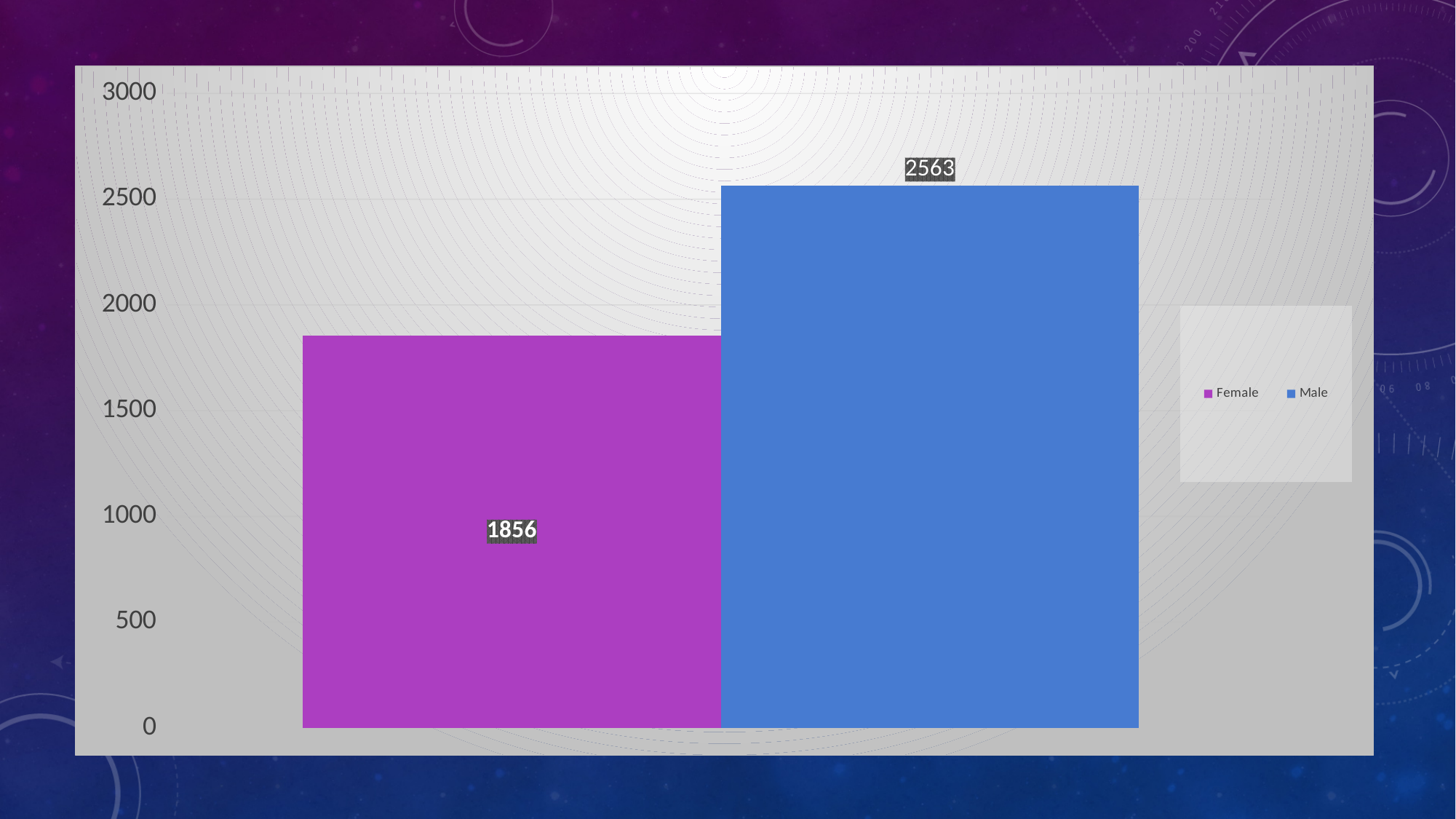

### Chart

| Category | Female | Male |
|---|---|---|
| COUNT  | 1856.0 | 2563.0 |